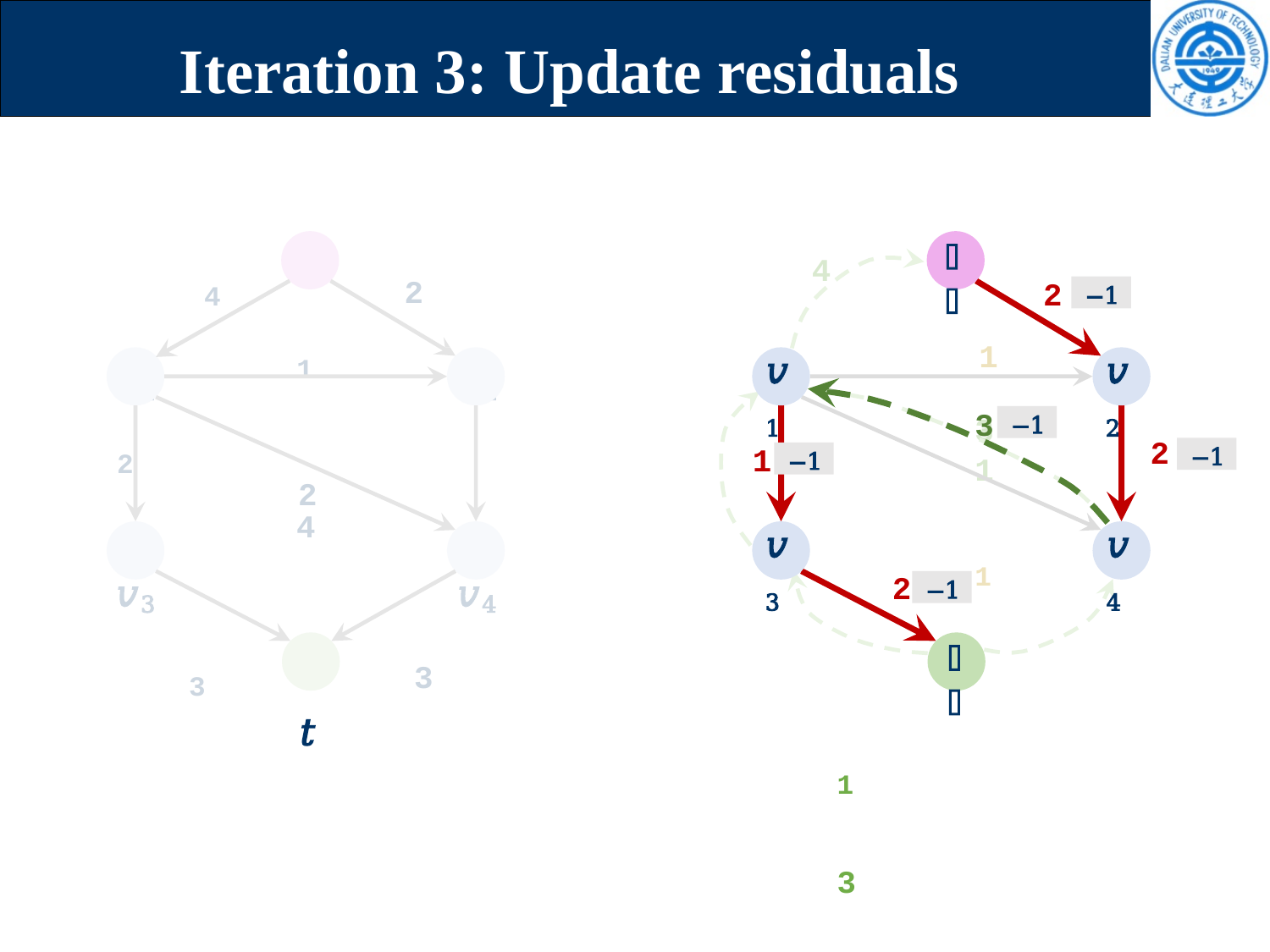

# Iteration 3: Update residuals

𝑠

𝑠
4	2
𝑣1	1	𝑣2
2	2
4
𝑣3	𝑣4
3	3
𝑡

4

1

3
1	1

1	3
2
−1
𝑣1
𝑣2

3
−1
2
−1
1
−1
𝑣3
𝑣4

2
−1
𝑡